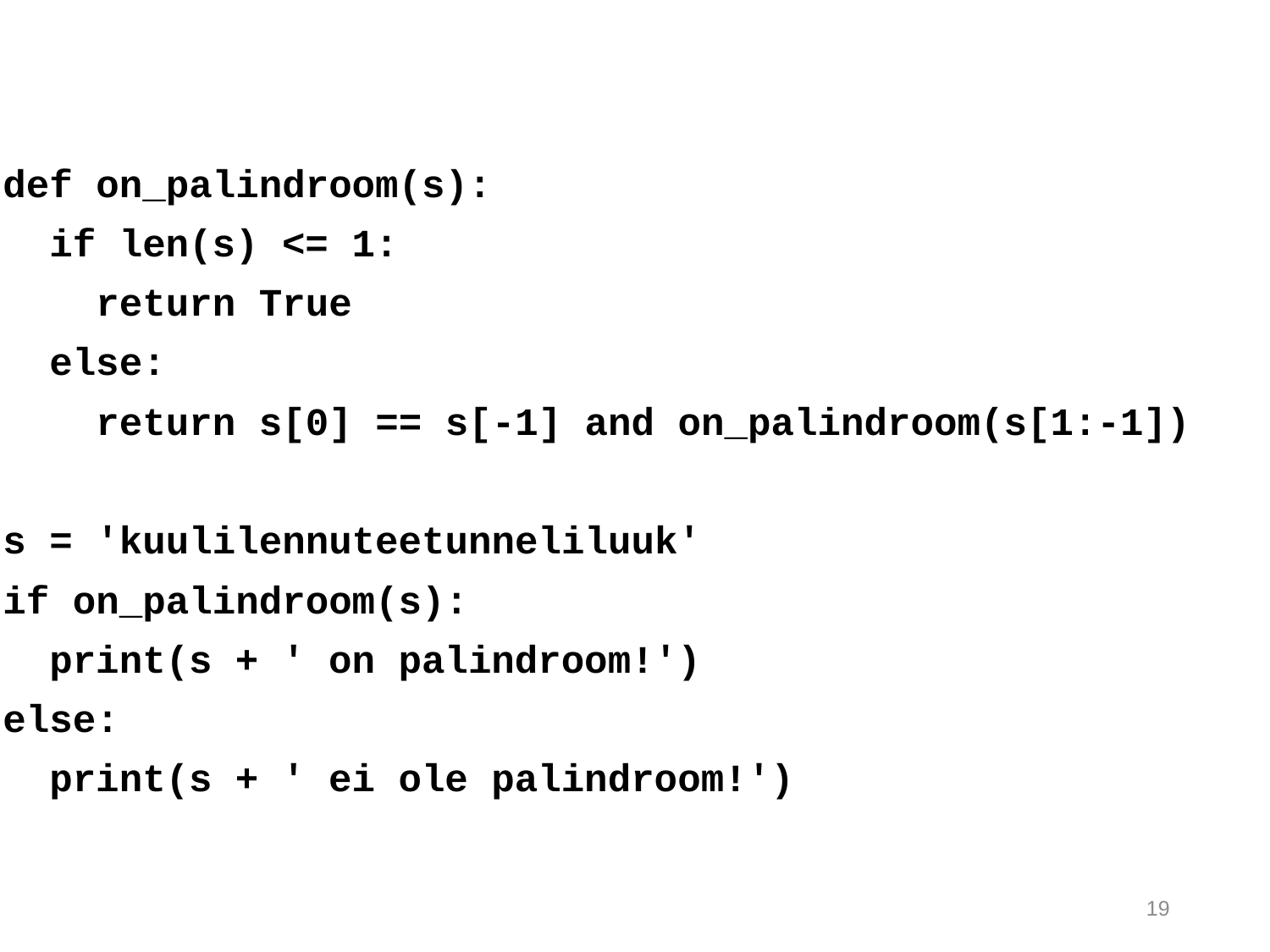

#
def on_palindroom(s):
  if len(s) <= 1:
    return True
  else:
    return s[0] == s[-1] and on_palindroom(s[1:-1])

s = 'kuulilennuteetunneliluuk'
if on_palindroom(s):
  print(s + ' on palindroom!')
else:
  print(s + ' ei ole palindroom!')
19